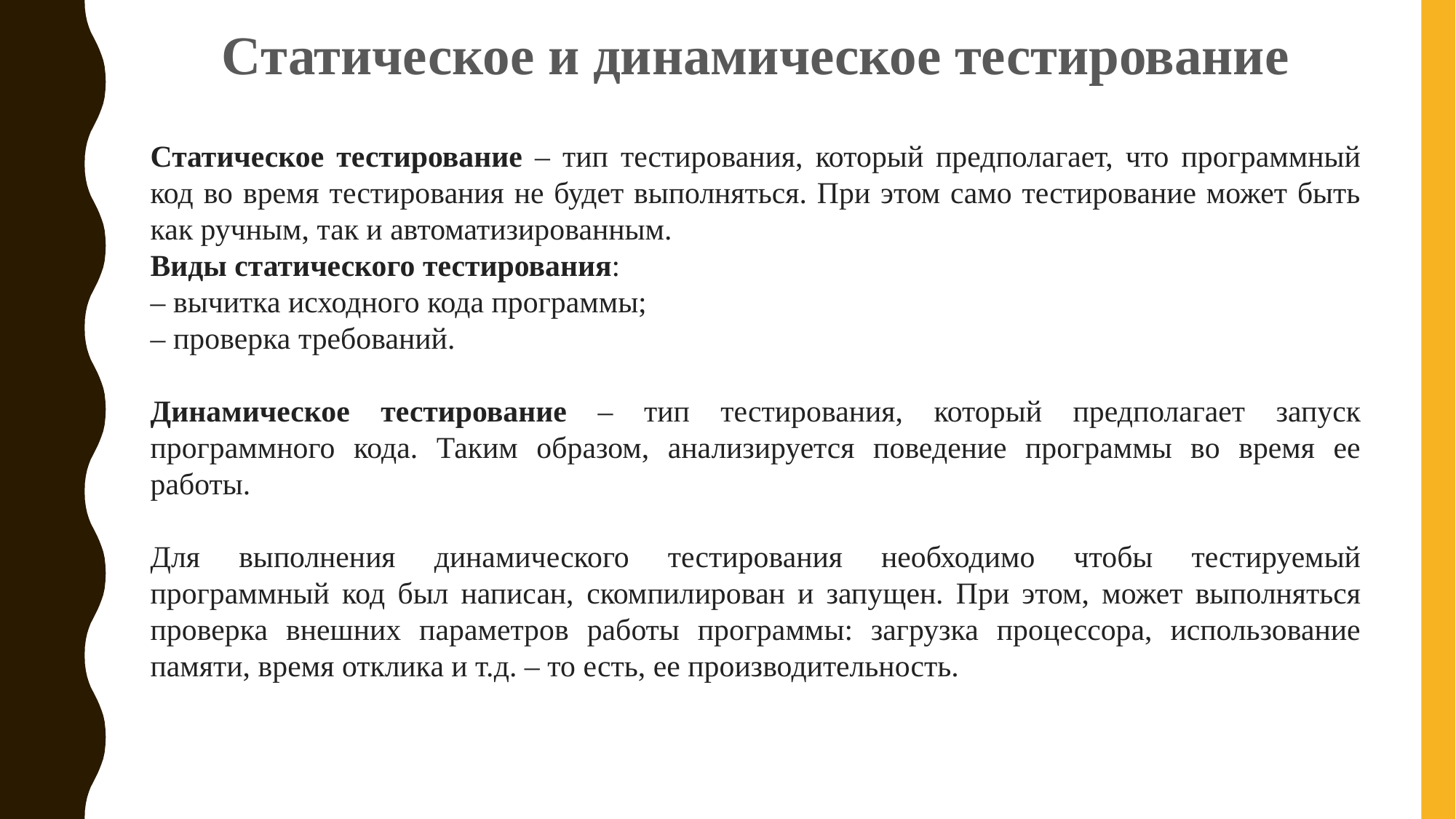

Cтатическое и динамическое тестирование
Статическое тестирование – тип тестирования, который предполагает, что программный код во время тестирования не будет выполняться. При этом само тестирование может быть как ручным, так и автоматизированным.
Виды статического тестирования:
– вычитка исходного кода программы;
– проверка требований.

Динамическое тестирование – тип тестирования, который предполагает запуск программного кода. Таким образом, анализируется поведение программы во время ее работы.

Для выполнения динамического тестирования необходимо чтобы тестируемый программный код был написан, скомпилирован и запущен. При этом, может выполняться проверка внешних параметров работы программы: загрузка процессора, использование памяти, время отклика и т.д. – то есть, ее производительность.